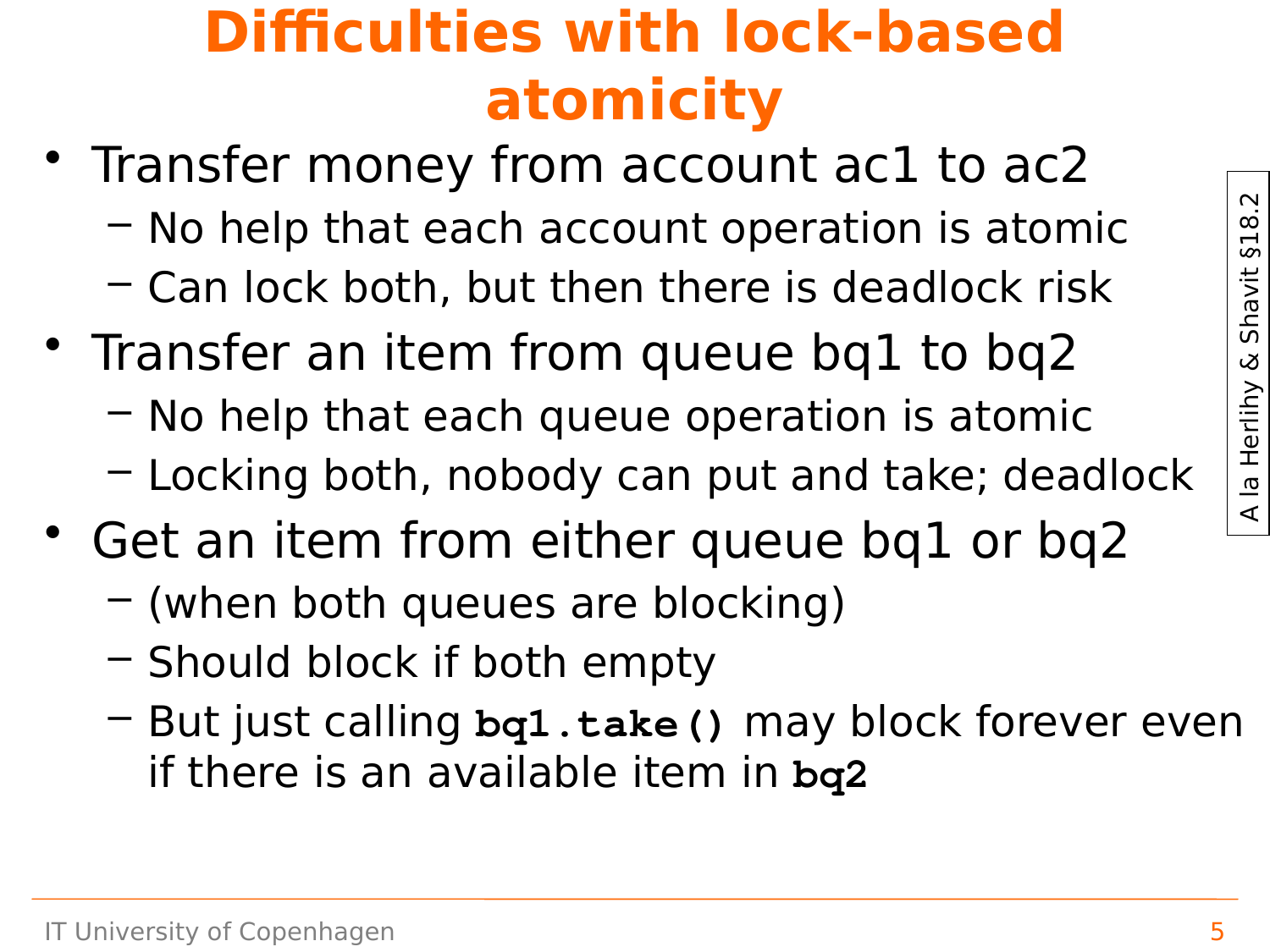

# Difficulties with lock-based atomicity
Transfer money from account ac1 to ac2
No help that each account operation is atomic
Can lock both, but then there is deadlock risk
Transfer an item from queue bq1 to bq2
No help that each queue operation is atomic
Locking both, nobody can put and take; deadlock
Get an item from either queue bq1 or bq2
(when both queues are blocking)
Should block if both empty
But just calling bq1.take() may block forever even if there is an available item in bq2
A la Herlihy & Shavit §18.2
5